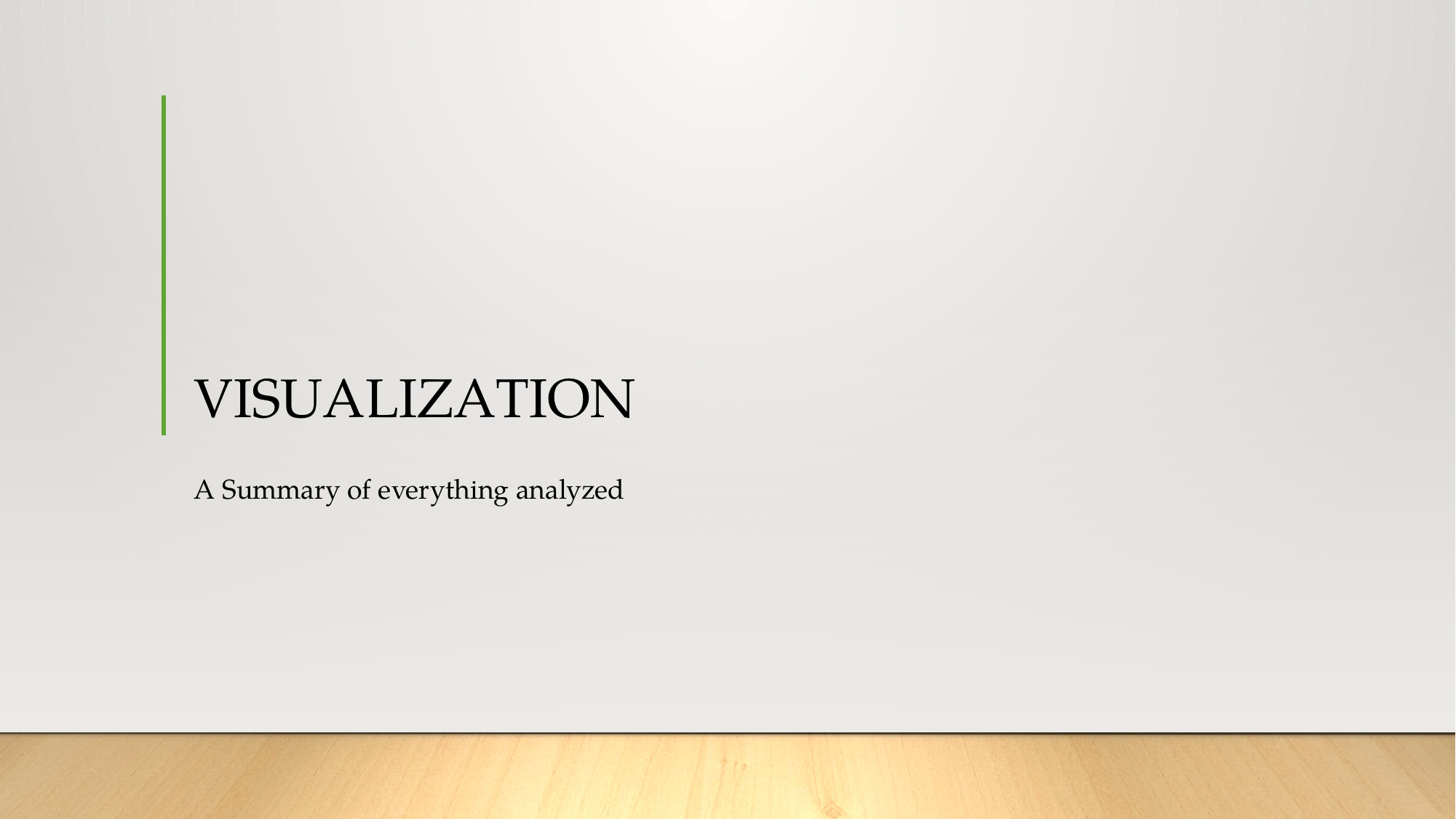

# VISUALIZATION
A Summary of everything analyzed